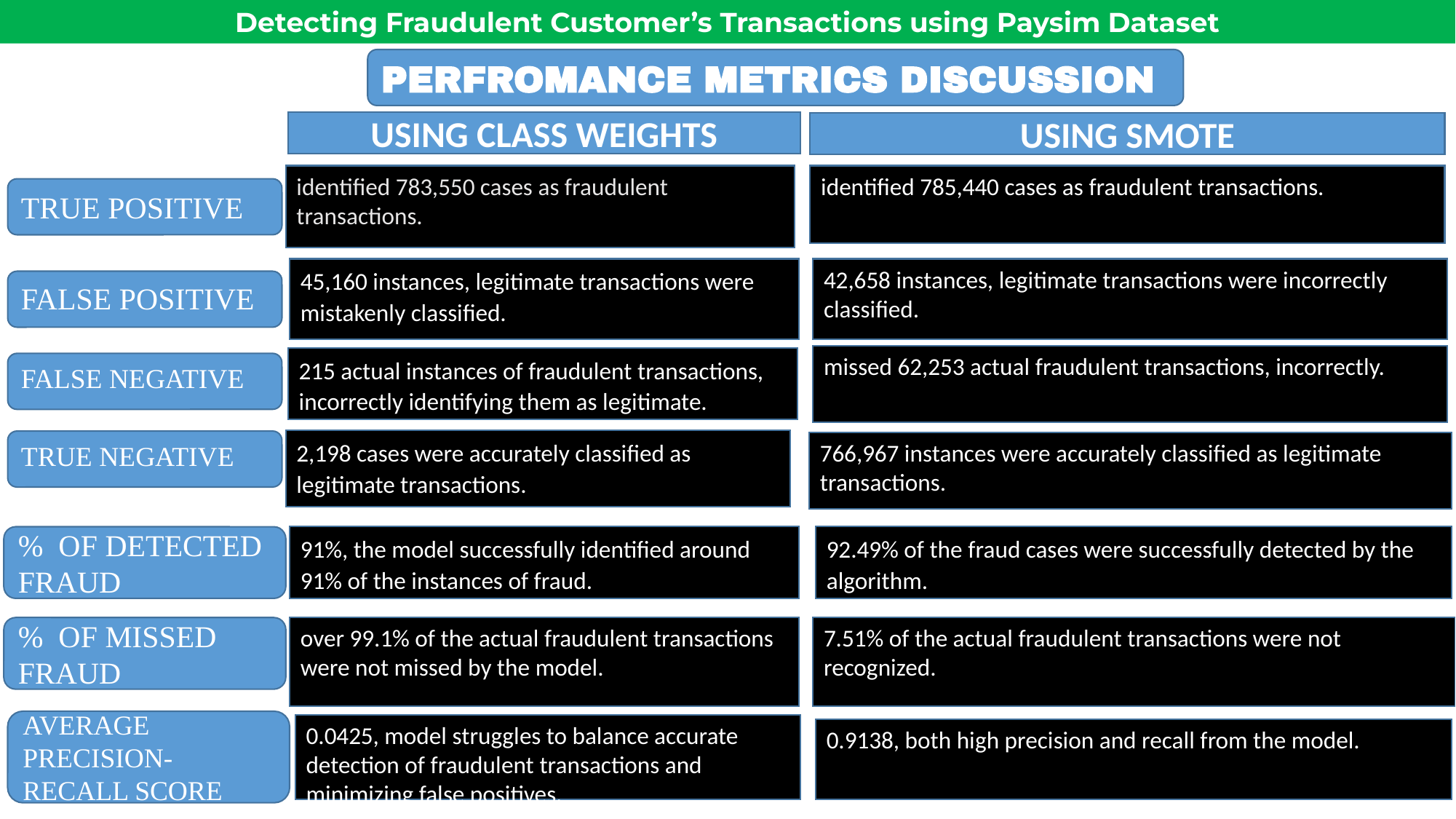

Detecting Fraudulent Customer’s Transactions using Paysim Dataset

PERFROMANCE METRICS DISCUSSION
USING CLASS WEIGHTS
USING SMOTE
identified 783,550 cases as fraudulent transactions.
identified 785,440 cases as fraudulent transactions.
TRUE POSITIVE
42,658 instances, legitimate transactions were incorrectly classified.
45,160 instances, legitimate transactions were mistakenly classified.
FALSE POSITIVE

missed 62,253 actual fraudulent transactions, incorrectly.
215 actual instances of fraudulent transactions, incorrectly identifying them as legitimate.
FALSE NEGATIVE

2,198 cases were accurately classified as legitimate transactions.
TRUE NEGATIVE

766,967 instances were accurately classified as legitimate transactions.
91%, the model successfully identified around 91% of the instances of fraud.
92.49% of the fraud cases were successfully detected by the algorithm.
%  OF DETECTED FRAUD
over 99.1% of the actual fraudulent transactions were not missed by the model.
7.51% of the actual fraudulent transactions were not recognized.
%  OF MISSED FRAUD
AVERAGE PRECISION-RECALL SCORE
0.0425, model struggles to balance accurate detection of fraudulent transactions and minimizing false positives.
0.9138, both high precision and recall from the model.